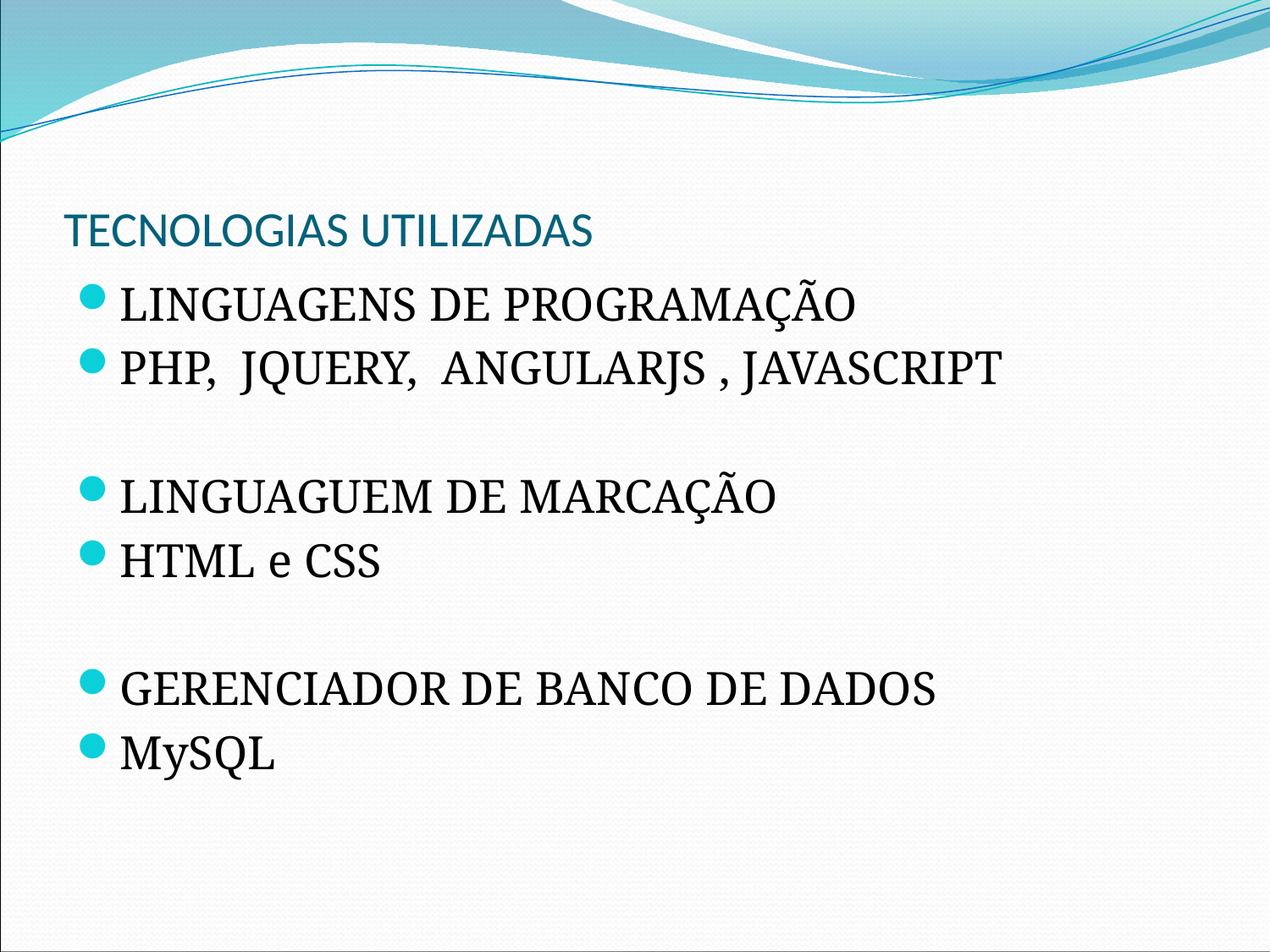

# TECNOLOGIAS UTILIZADAS
LINGUAGENS DE PROGRAMAÇÃO
PHP,  JQUERY,  ANGULARJS , JAVASCRIPT

LINGUAGUEM DE MARCAÇÃO
HTML e CSS

GERENCIADOR DE BANCO DE DADOS
MySQL